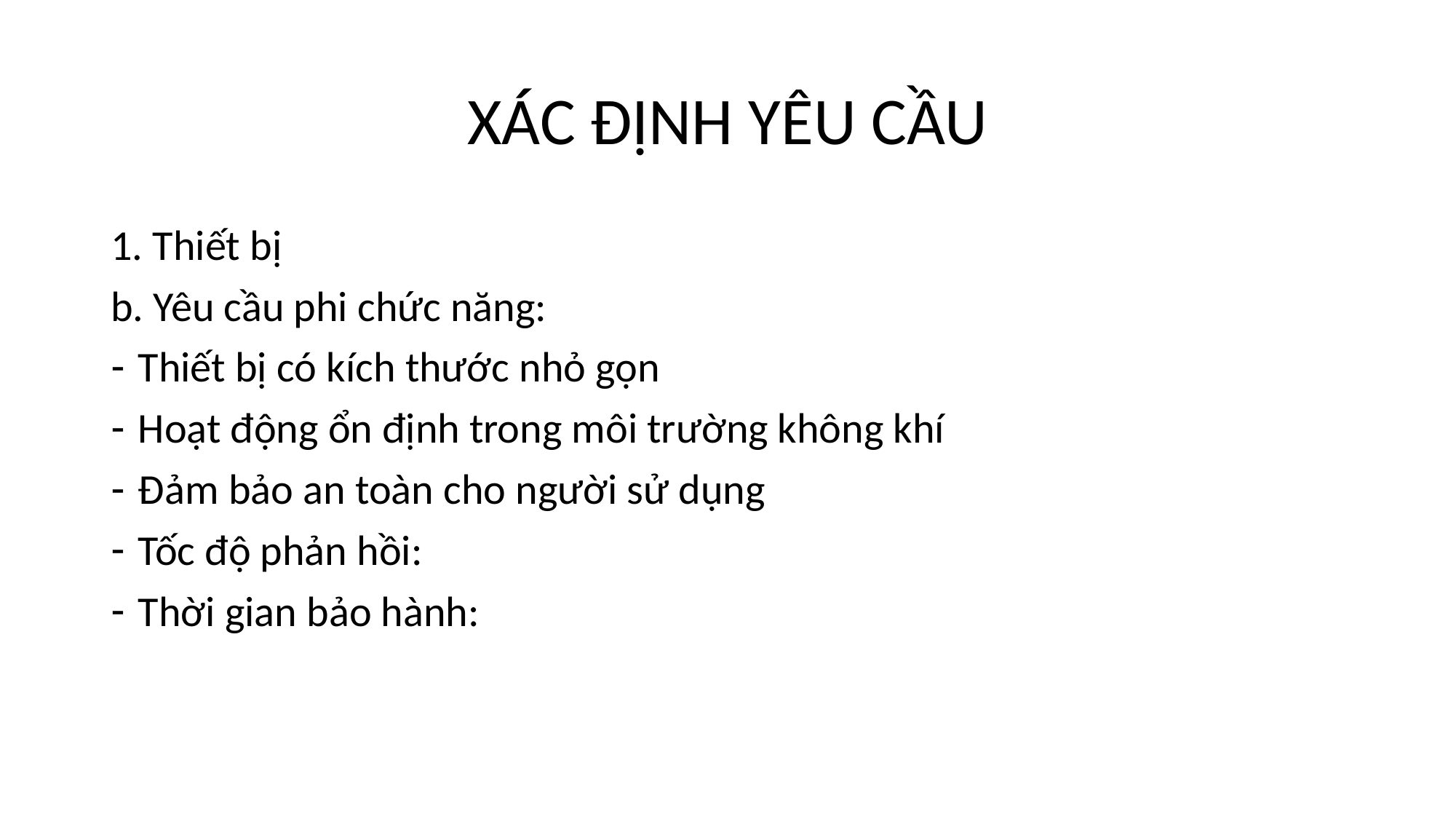

# XÁC ĐỊNH YÊU CẦU
1. Thiết bị
b. Yêu cầu phi chức năng:
Thiết bị có kích thước nhỏ gọn
Hoạt động ổn định trong môi trường không khí
Đảm bảo an toàn cho người sử dụng
Tốc độ phản hồi:
Thời gian bảo hành: